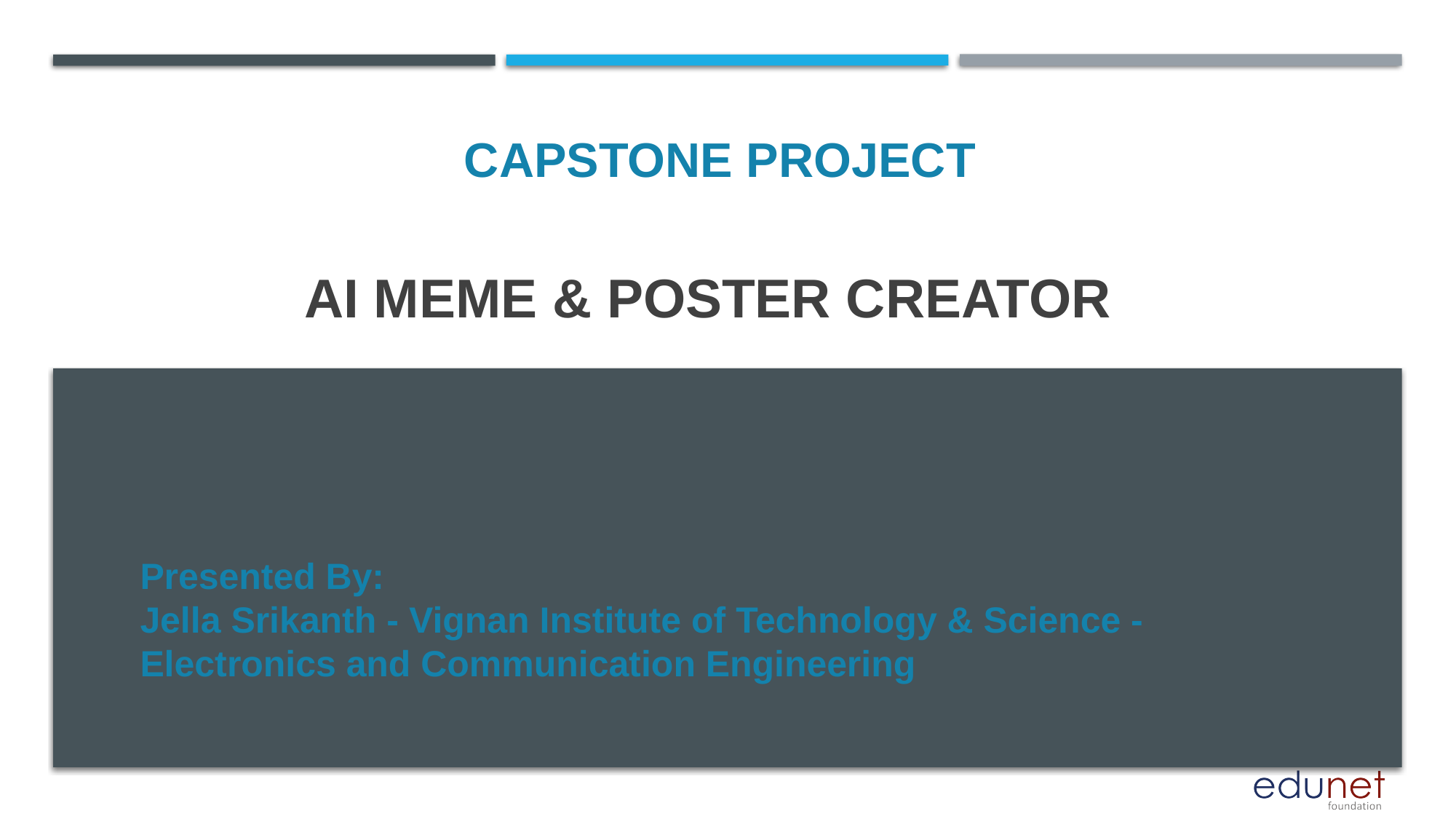

CAPSTONE PROJECT
# AI Meme & Poster Creator
Presented By:
Jella Srikanth - Vignan Institute of Technology & Science - Electronics and Communication Engineering